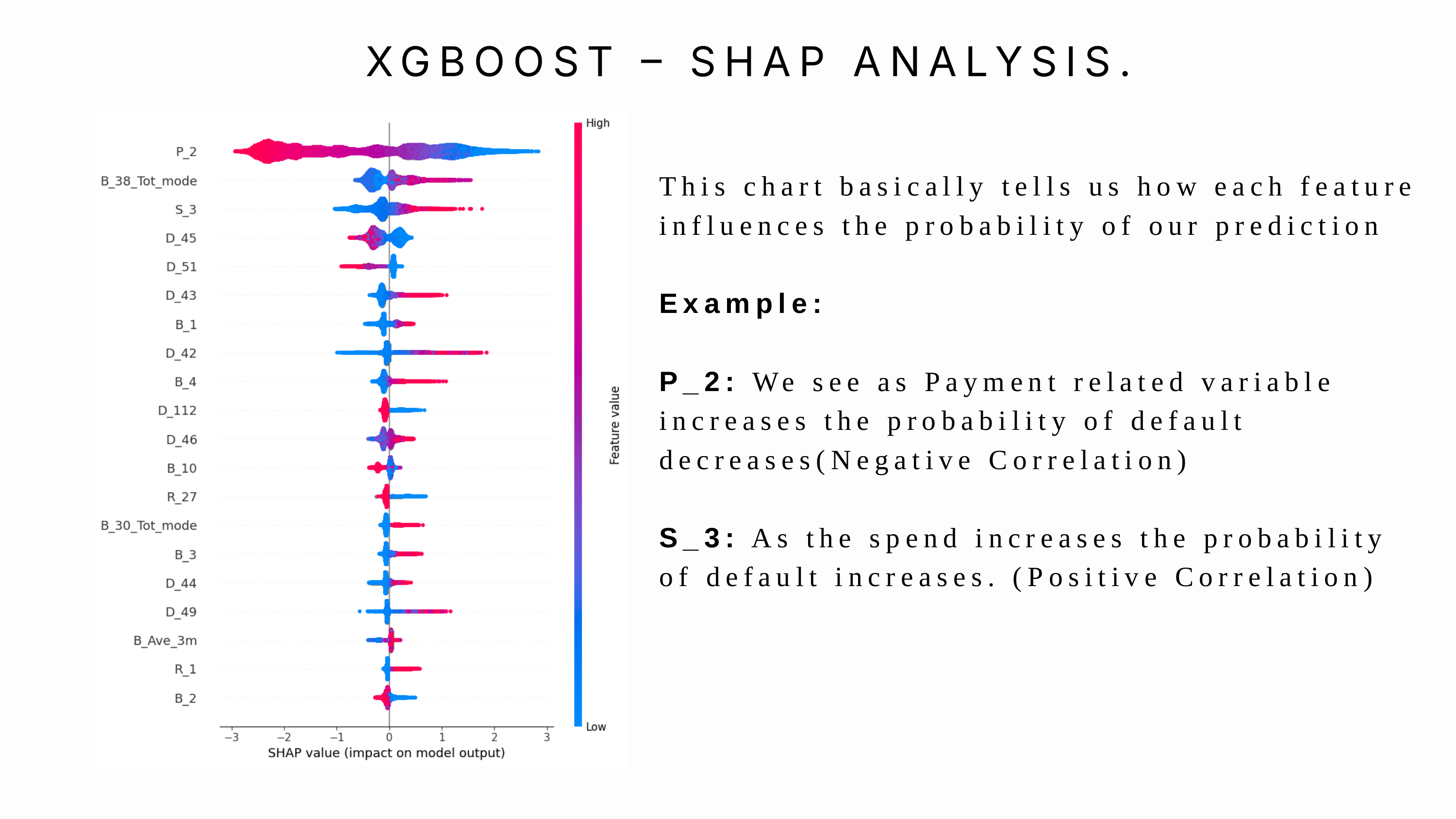

XGBOOST – SHAP ANALYSIS.

This chart basically tells us how each feature influences the probability of our prediction

Example:

P_2: We see as Payment related variable increases the probability of default decreases(Negative Correlation)

S_3: As the spend increases the probability of default increases. (Positive Correlation)